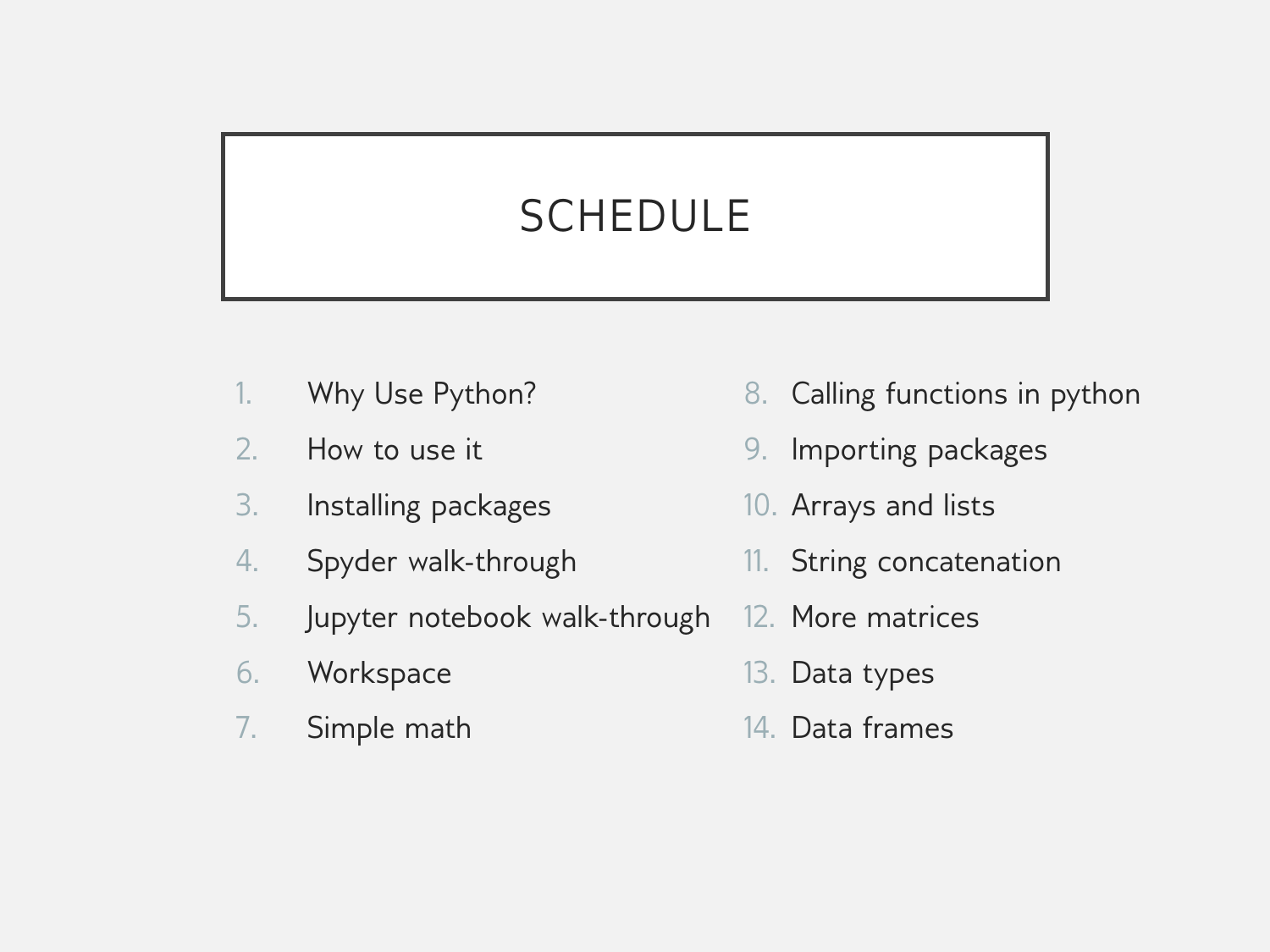

# Schedule
Calling functions in python
Importing packages
Arrays and lists
String concatenation
More matrices
Data types
Data frames

Why Use Python?
How to use it
Installing packages
Spyder walk-through
Jupyter notebook walk-through
Workspace
Simple math